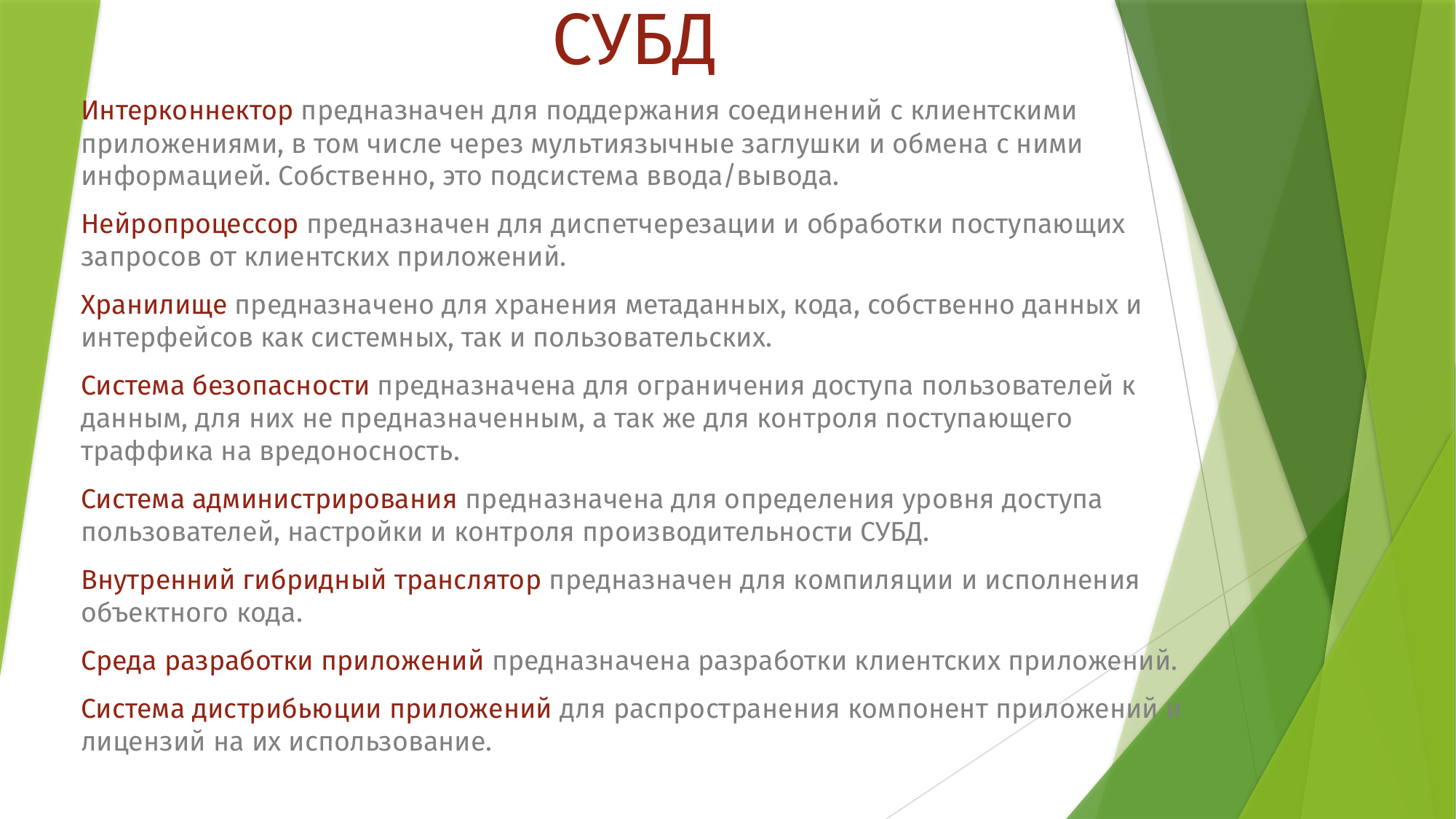

# Назначение компонент ОО СУБД
Интерконнектор предназначен для поддержания соединений с клиентскими приложениями, в том числе через мультиязычные заглушки и обмена с ними информацией. Собственно, это подсистема ввода/вывода.
Нейропроцессор предназначен для диспетчерезации и обработки поступающих запросов от клиентских приложений.
Хранилище предназначено для хранения метаданных, кода, собственно данных и интерфейсов как системных, так и пользовательских.
Система безопасности предназначена для ограничения доступа пользователей к данным, для них не предназначенным, а так же для контроля поступающего траффика на вредоносность.
Система администрирования предназначена для определения уровня доступа пользователей, настройки и контроля производительности СУБД.
Внутренний гибридный транслятор предназначен для компиляции и исполнения объектного кода.
Среда разработки приложений предназначена разработки клиентских приложений.
Система дистрибьюции приложений для распространения компонент приложений и лицензий на их использование.